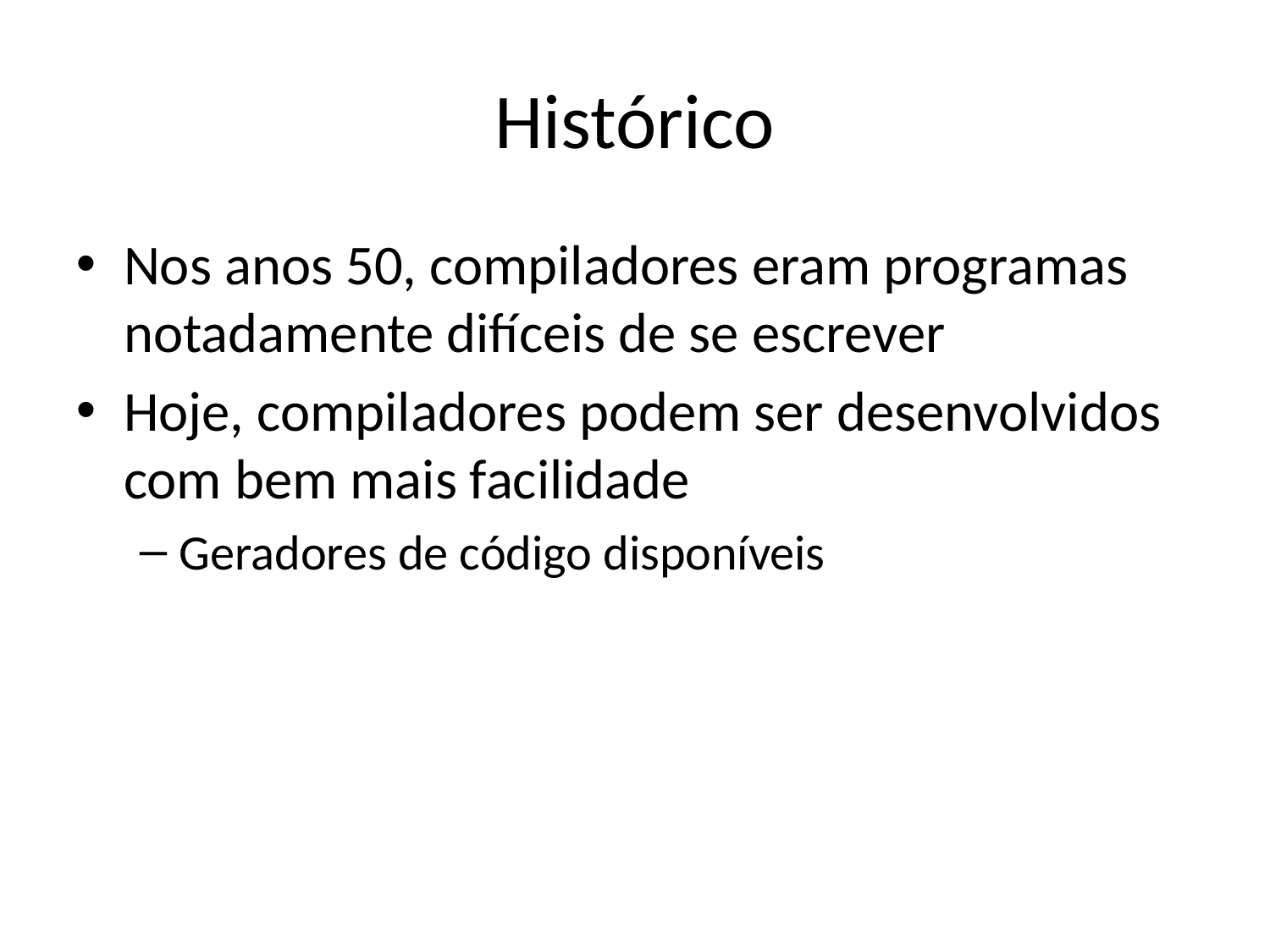

Histórico
Nos anos 50, compiladores eram programas notadamente difíceis de se escrever
Hoje, compiladores podem ser desenvolvidos com bem mais facilidade
Geradores de código disponíveis